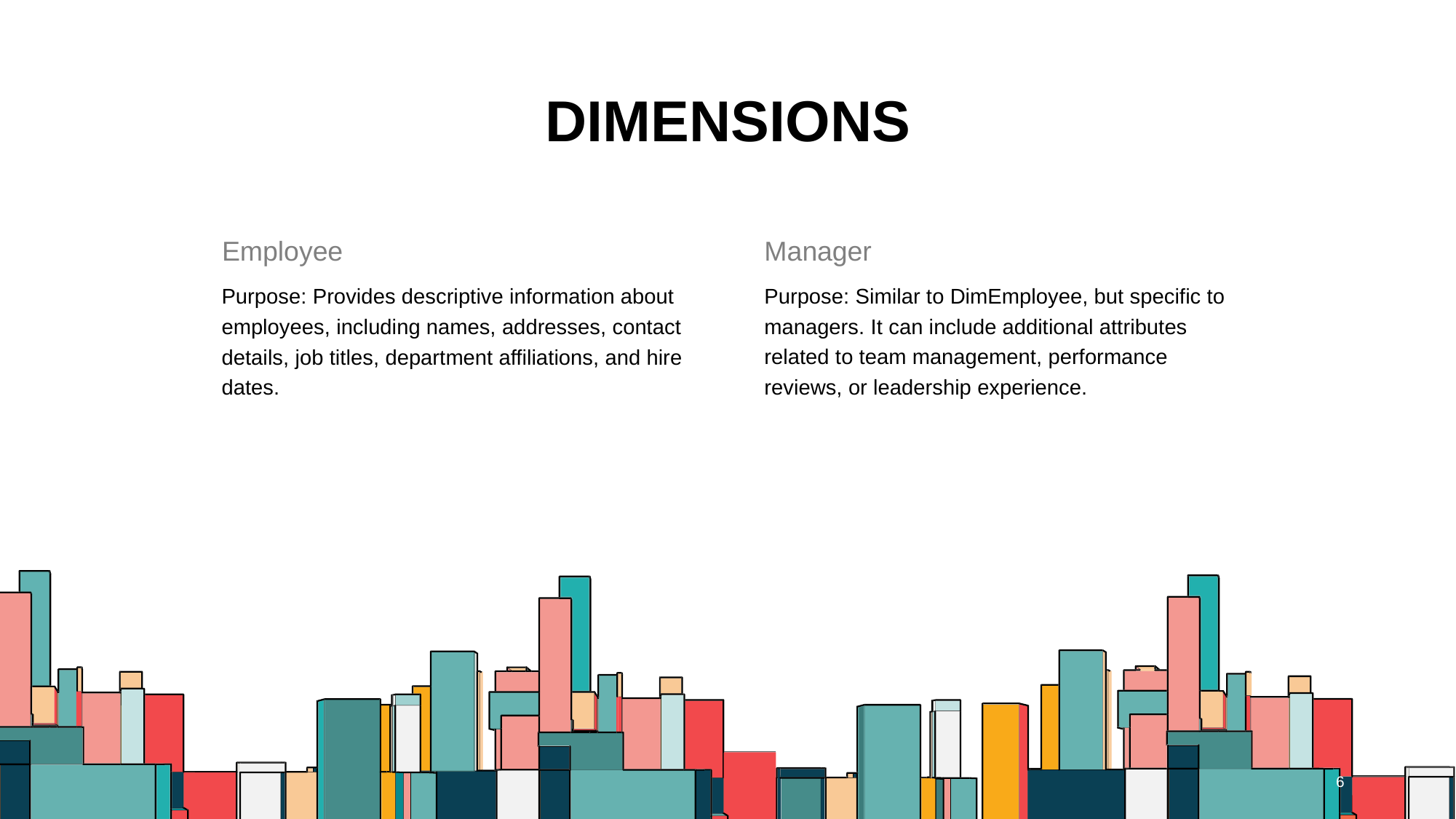

# Dimensions
Employee
Manager
Purpose: Similar to DimEmployee, but specific to managers. It can include additional attributes related to team management, performance reviews, or leadership experience.
Purpose: Provides descriptive information about employees, including names, addresses, contact details, job titles, department affiliations, and hire dates.
6